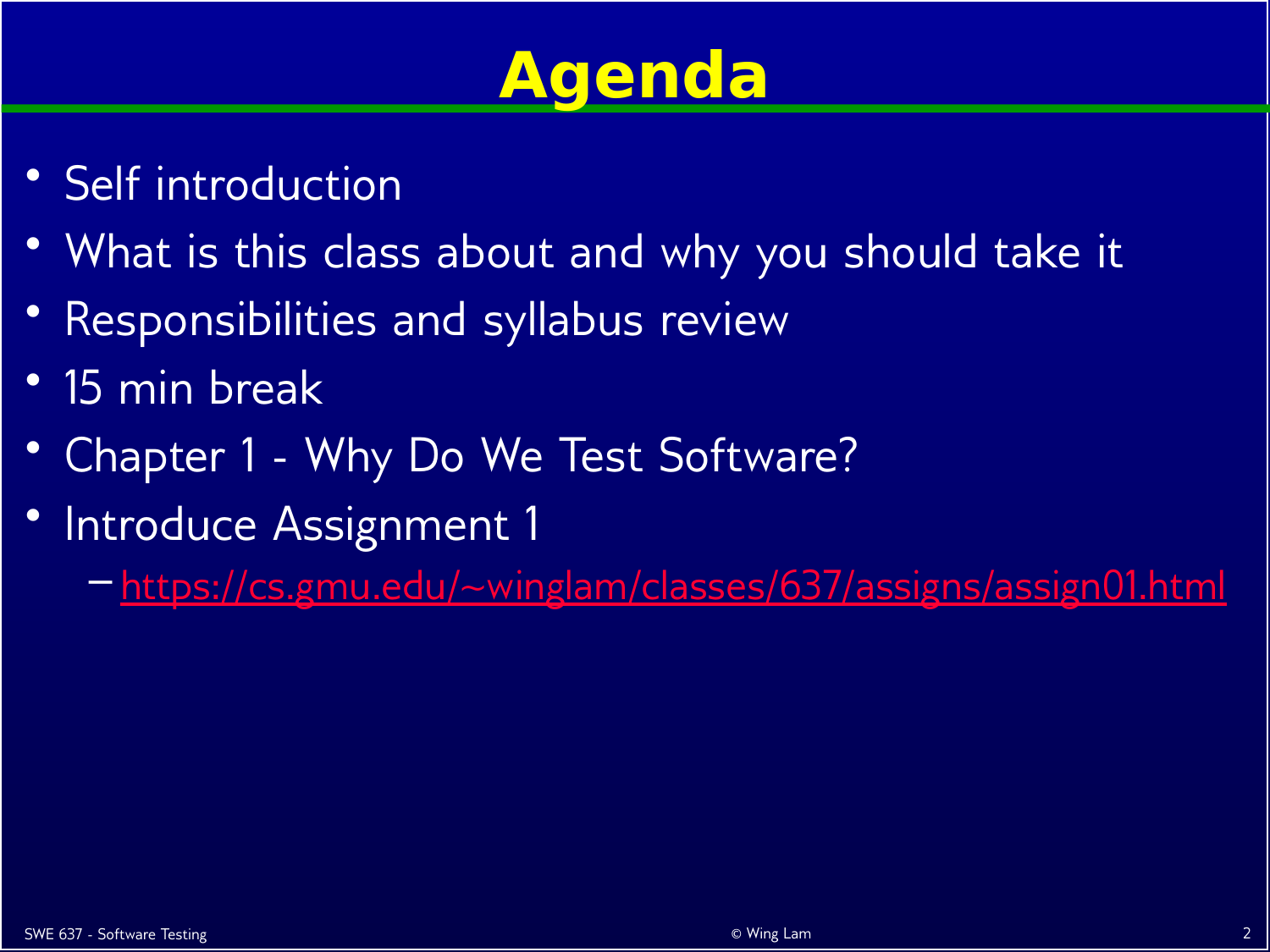

# Agenda
Self introduction
What is this class about and why you should take it
Responsibilities and syllabus review
15 min break
Chapter 1 - Why Do We Test Software?
Introduce Assignment 1
https://cs.gmu.edu/~winglam/classes/637/assigns/assign01.html
2
© Wing Lam
SWE 637 - Software Testing